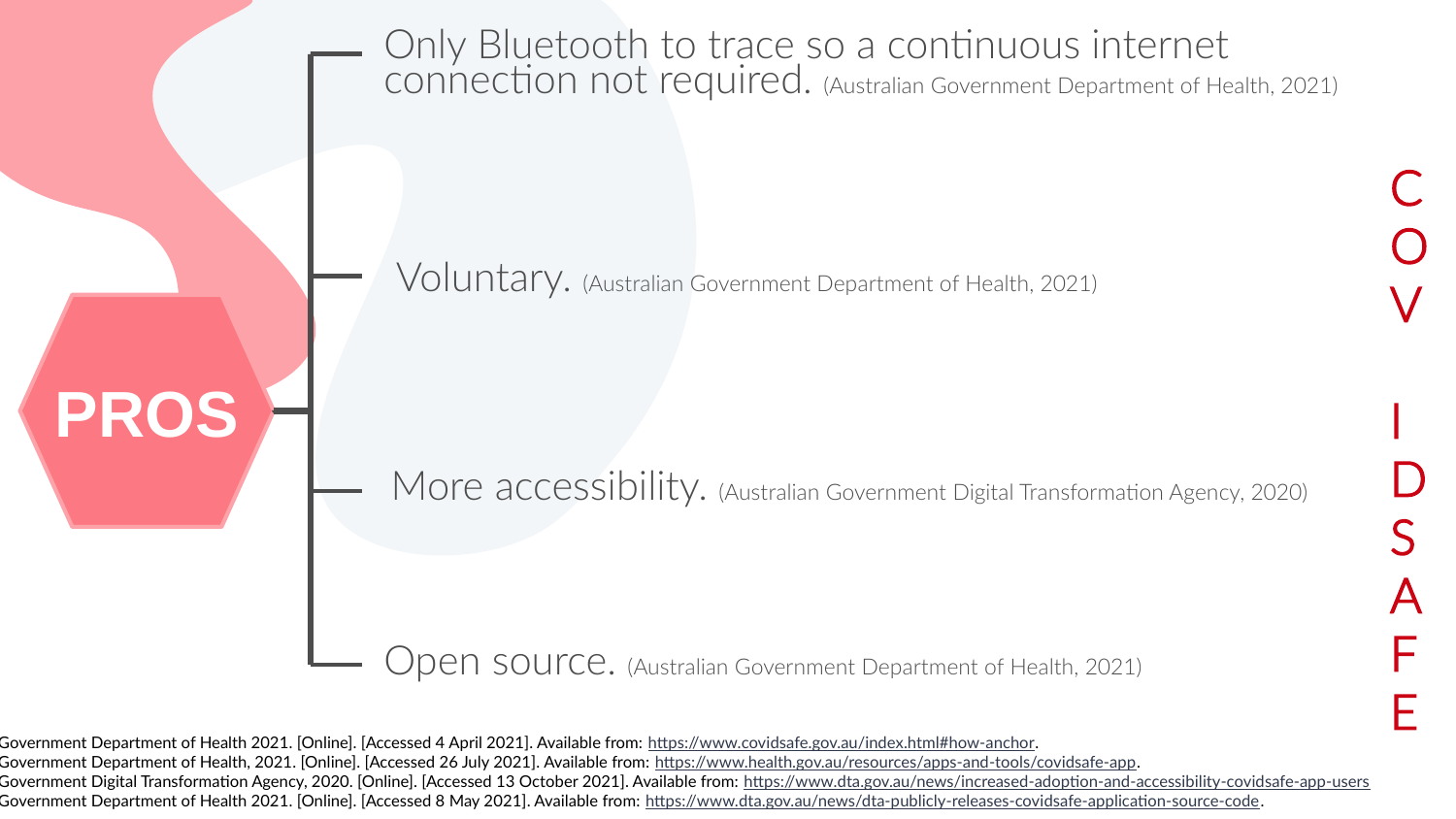

Only Bluetooth to trace so a continuous internet connection not required. (Australian Government Department of Health, 2021)

Voluntary. (Australian Government Department of Health, 2021)

PROS
COV IDSAFE
More accessibility. (Australian Government Digital Transformation Agency, 2020)
Open source. (Australian Government Department of Health, 2021)
Australian Government Department of Health 2021. [Online]. [Accessed 4 April 2021]. Available from: https://www.covidsafe.gov.au/index.html#how-anchor.
Australian Government Department of Health, 2021. [Online]. [Accessed 26 July 2021]. Available from: https://www.health.gov.au/resources/apps-and-tools/covidsafe-app.
Australian Government Digital Transformation Agency, 2020. [Online]. [Accessed 13 October 2021]. Available from: https://www.dta.gov.au/news/increased-adoption-and-accessibility-covidsafe-app-users
Australian Government Department of Health 2021. [Online]. [Accessed 8 May 2021]. Available from: https://www.dta.gov.au/news/dta-publicly-releases-covidsafe-application-source-code.